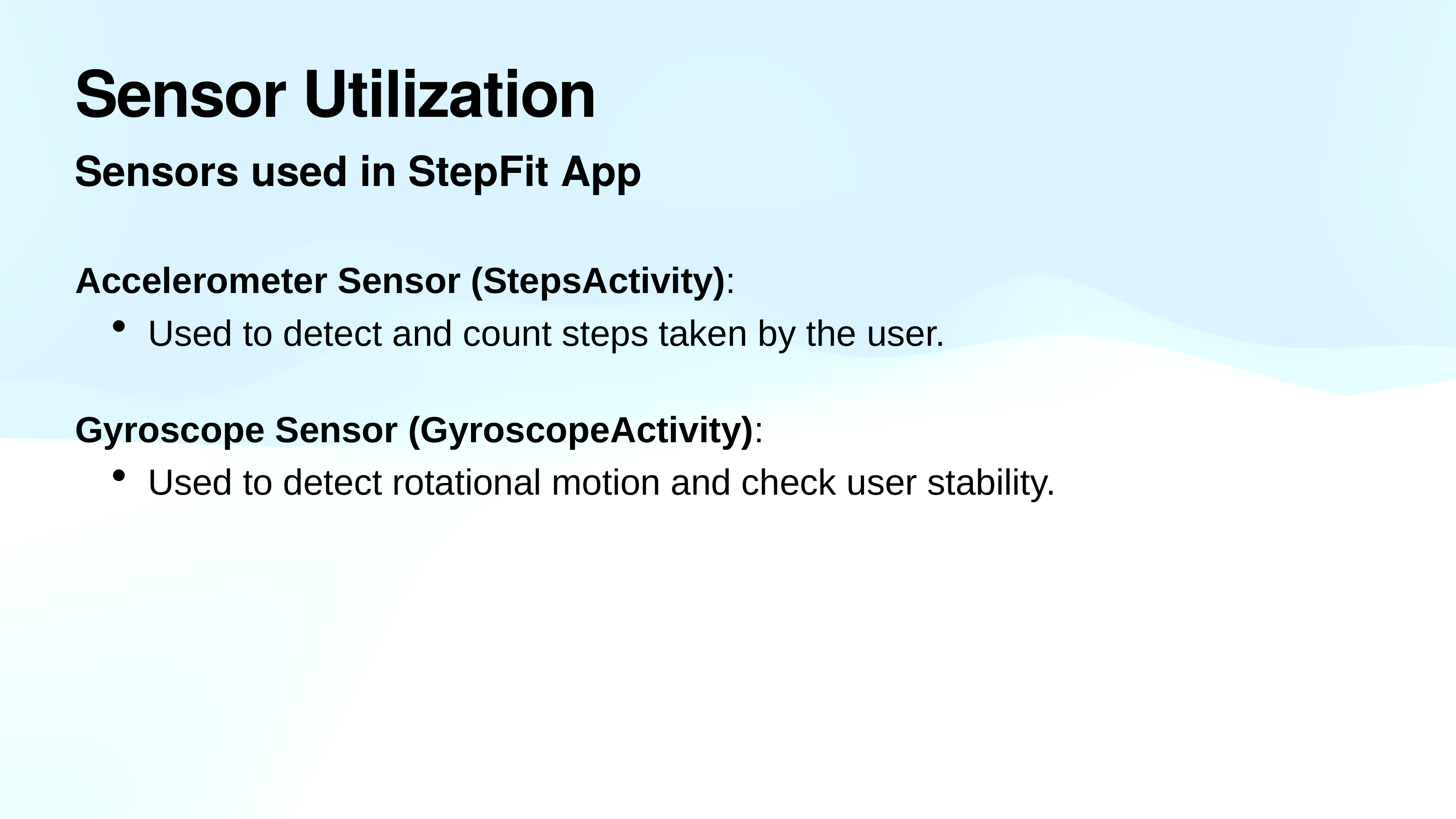

# Sensor Utilization
Sensors used in StepFit App
Accelerometer Sensor (StepsActivity):
Used to detect and count steps taken by the user.
Gyroscope Sensor (GyroscopeActivity):
Used to detect rotational motion and check user stability.